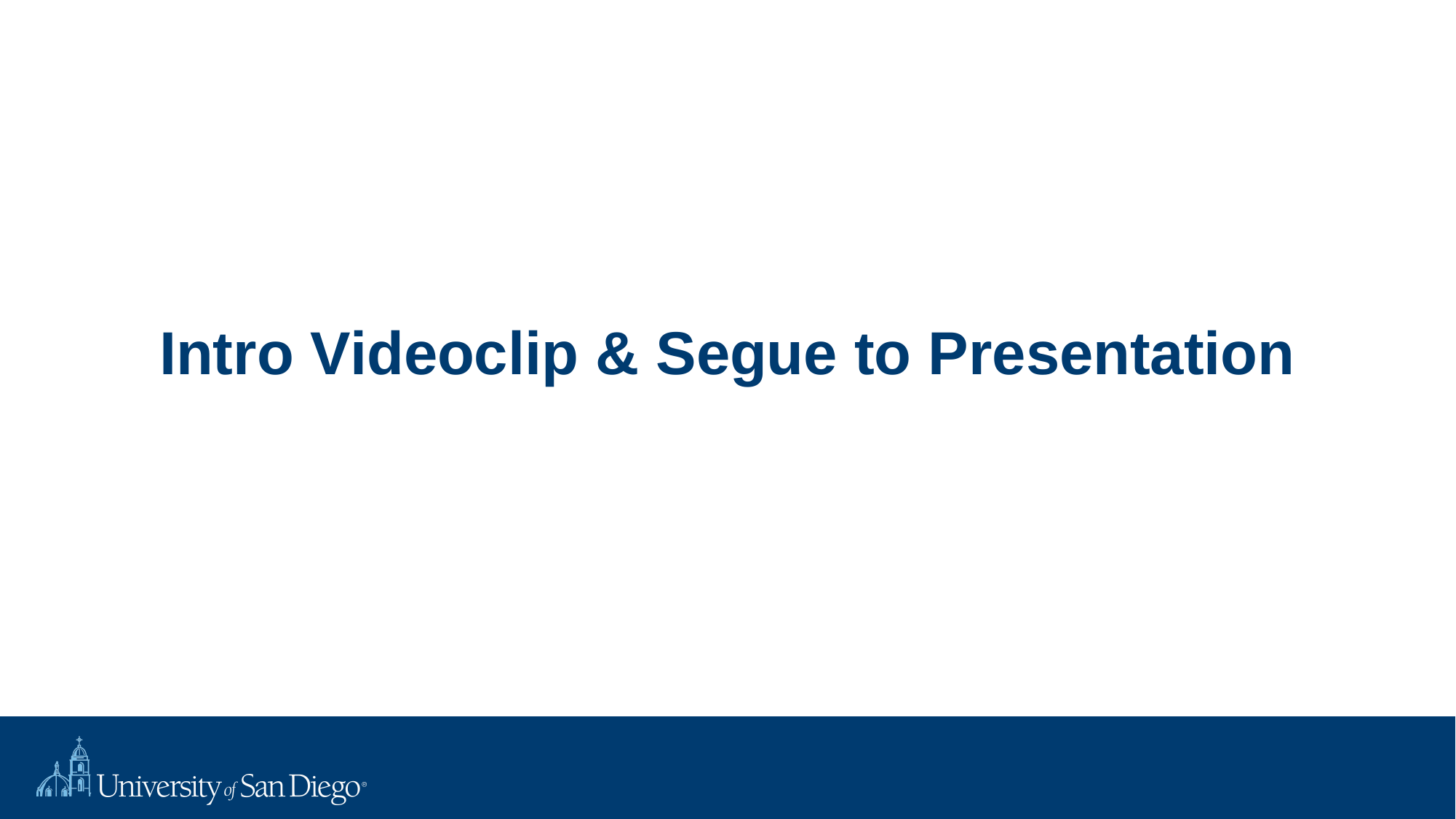

# Intro Videoclip & Segue to Presentation